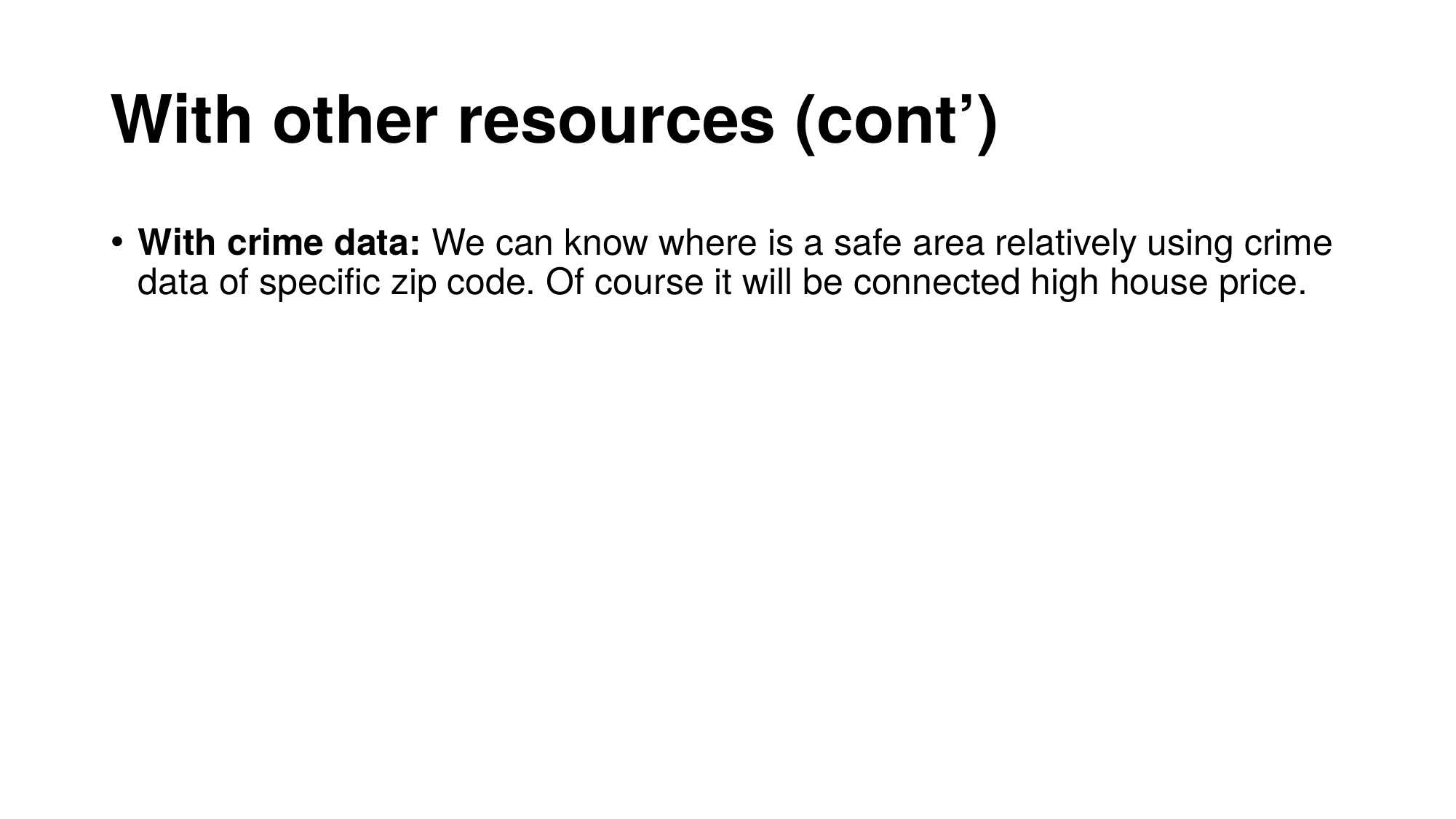

# With other resources (cont’)
With crime data: We can know where is a safe area relatively using crime data of specific zip code. Of course it will be connected high house price.